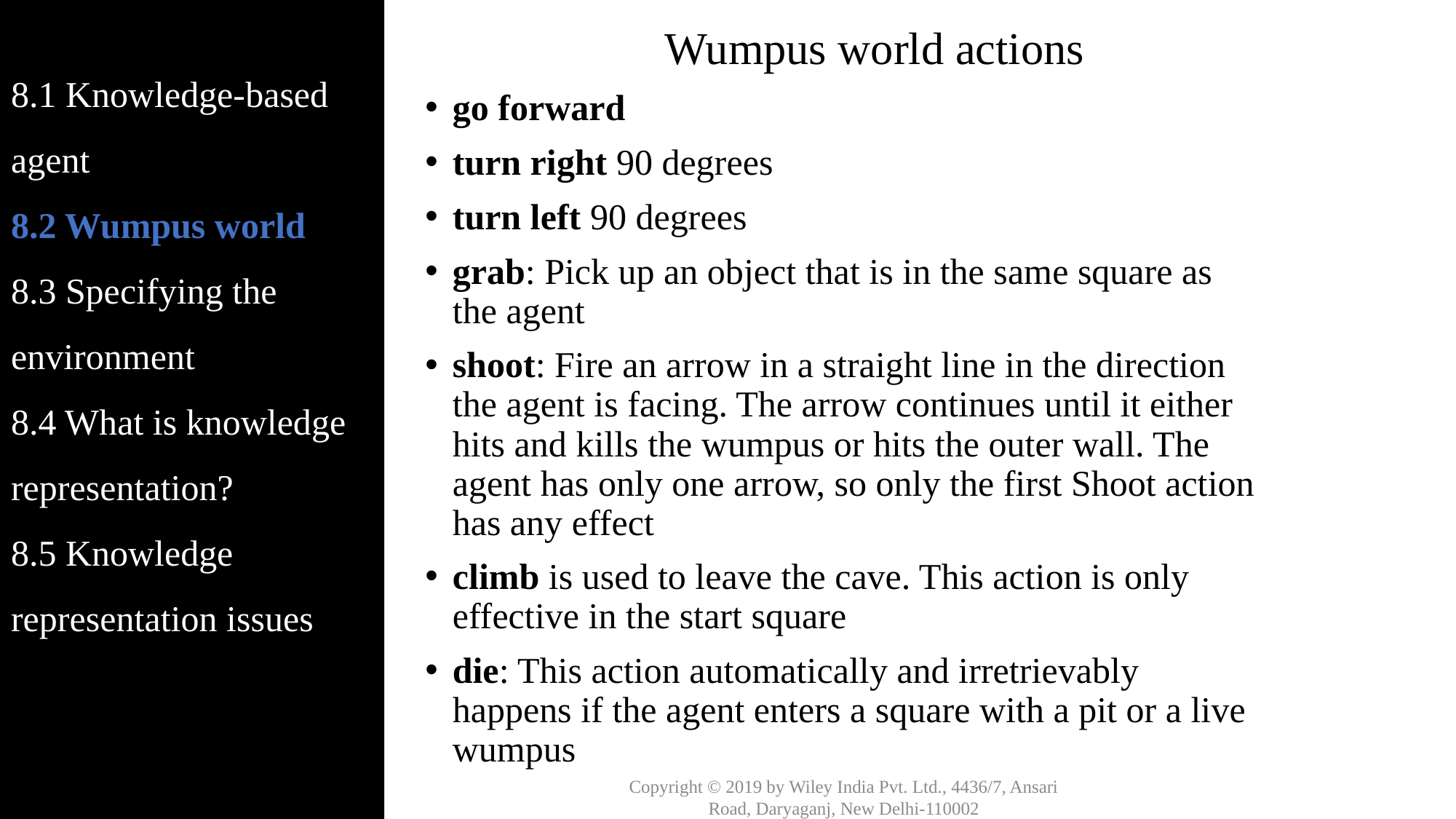

8.1 Knowledge-based agent
8.2 Wumpus world
8.3 Specifying the environment
8.4 What is knowledge representation?
8.5 Knowledge representation issues

# Wumpus world actions
go forward
turn right 90 degrees
turn left 90 degrees
grab: Pick up an object that is in the same square as the agent
shoot: Fire an arrow in a straight line in the direction the agent is facing. The arrow continues until it either hits and kills the wumpus or hits the outer wall. The agent has only one arrow, so only the first Shoot action has any effect
climb is used to leave the cave. This action is only effective in the start square
die: This action automatically and irretrievably happens if the agent enters a square with a pit or a live wumpus
Copyright © 2019 by Wiley India Pvt. Ltd., 4436/7, Ansari Road, Daryaganj, New Delhi-110002